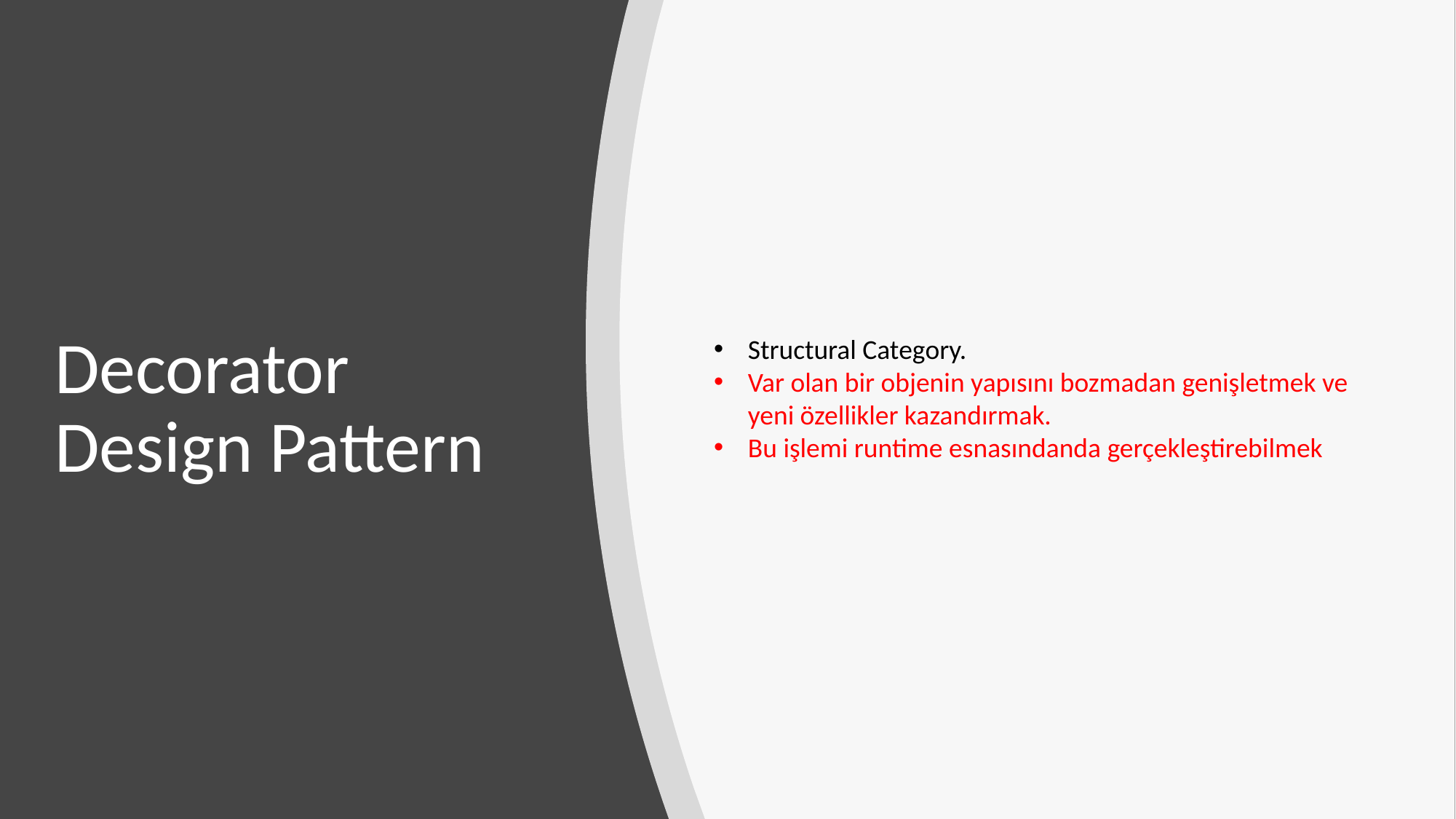

# Decorator Design Pattern
Structural Category.
Var olan bir objenin yapısını bozmadan genişletmek ve yeni özellikler kazandırmak.
Bu işlemi runtime esnasındanda gerçekleştirebilmek